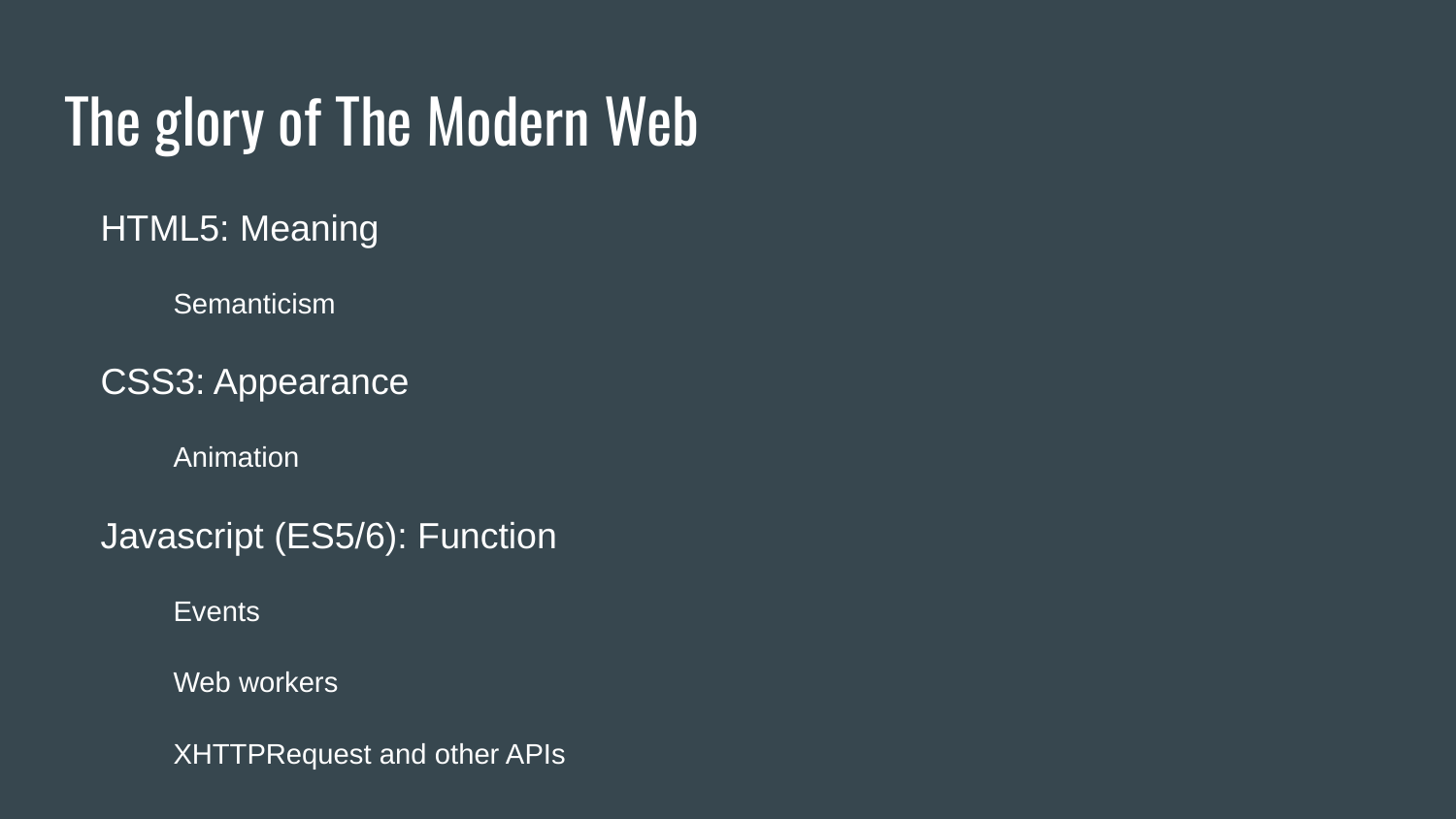

# The glory of The Modern Web
HTML5: Meaning
Semanticism
CSS3: Appearance
Animation
Javascript (ES5/6): Function
Events
Web workers
XHTTPRequest and other APIs